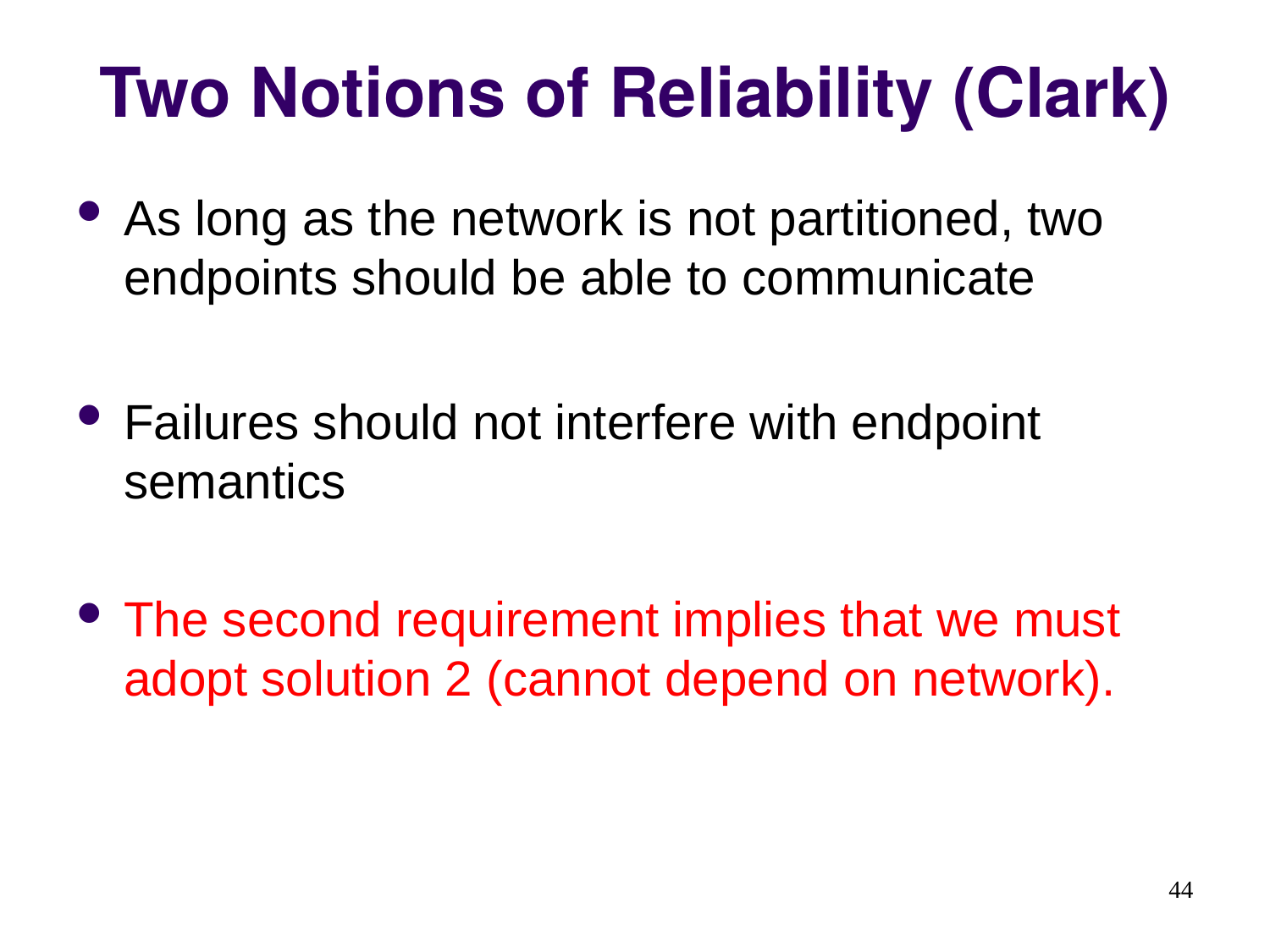

# Two Notions of Reliability (Clark)
As long as the network is not partitioned, two endpoints should be able to communicate

Failures should not interfere with endpoint semantics

The second requirement implies that we must adopt solution 2 (cannot depend on network).
44